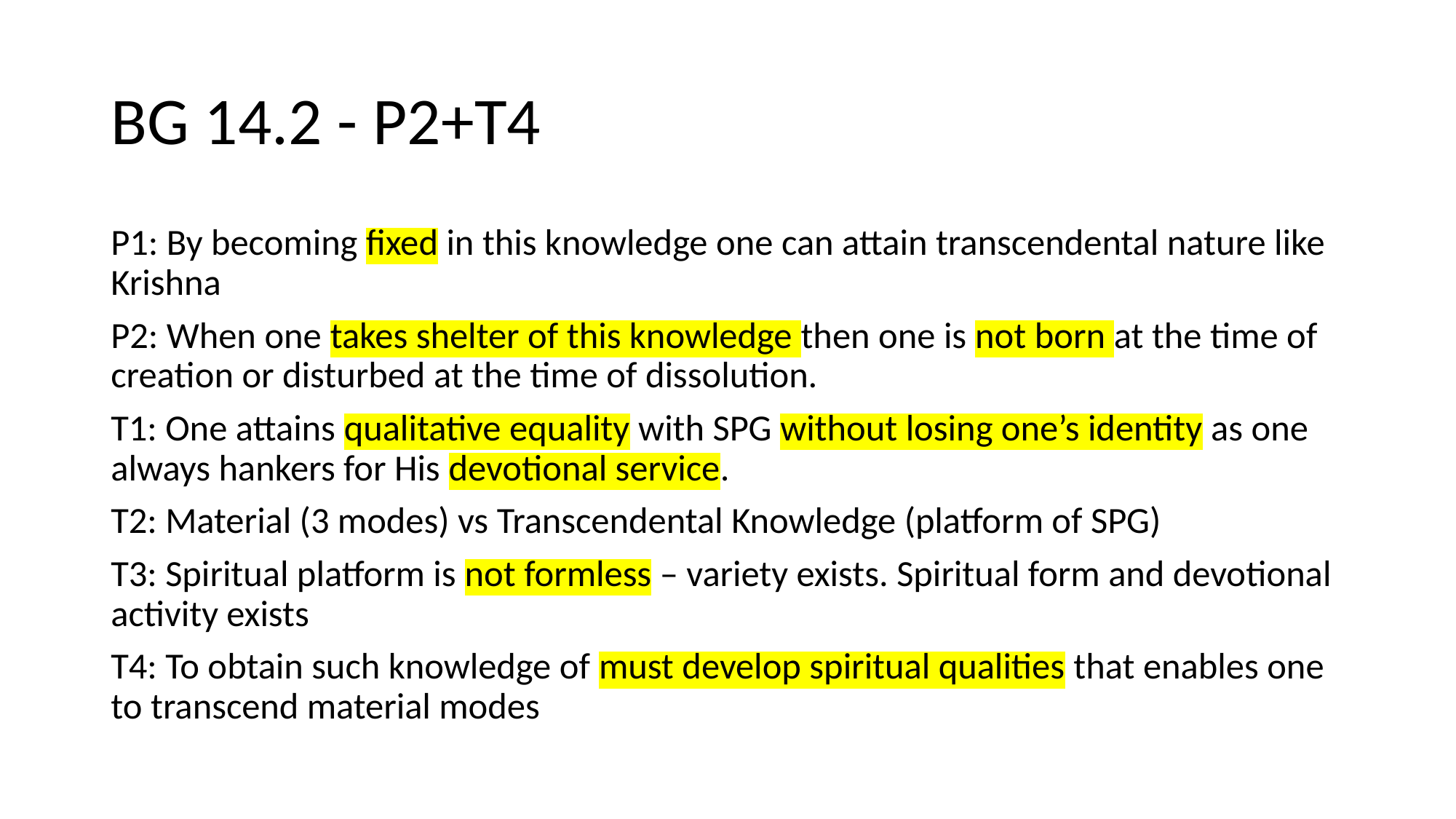

# BG 14.2 - P2+T4
P1: By becoming fixed in this knowledge one can attain transcendental nature like Krishna
P2: When one takes shelter of this knowledge then one is not born at the time of creation or disturbed at the time of dissolution.
T1: One attains qualitative equality with SPG without losing one’s identity as one always hankers for His devotional service.
T2: Material (3 modes) vs Transcendental Knowledge (platform of SPG)
T3: Spiritual platform is not formless – variety exists. Spiritual form and devotional activity exists
T4: To obtain such knowledge of must develop spiritual qualities that enables one to transcend material modes